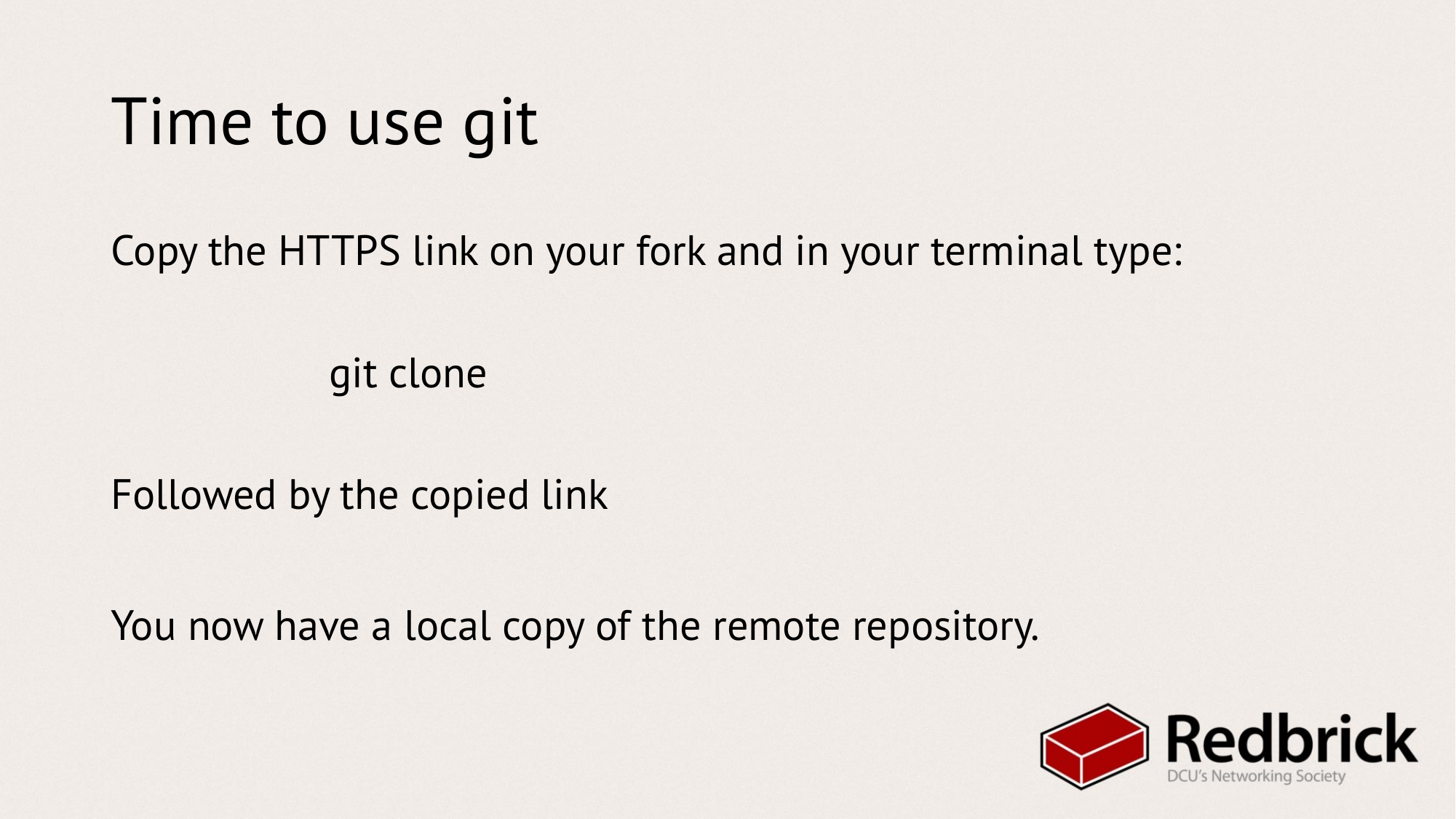

# Time to use git
Copy the HTTPS link on your fork and in your terminal type:

		git clone

Followed by the copied link

You now have a local copy of the remote repository.